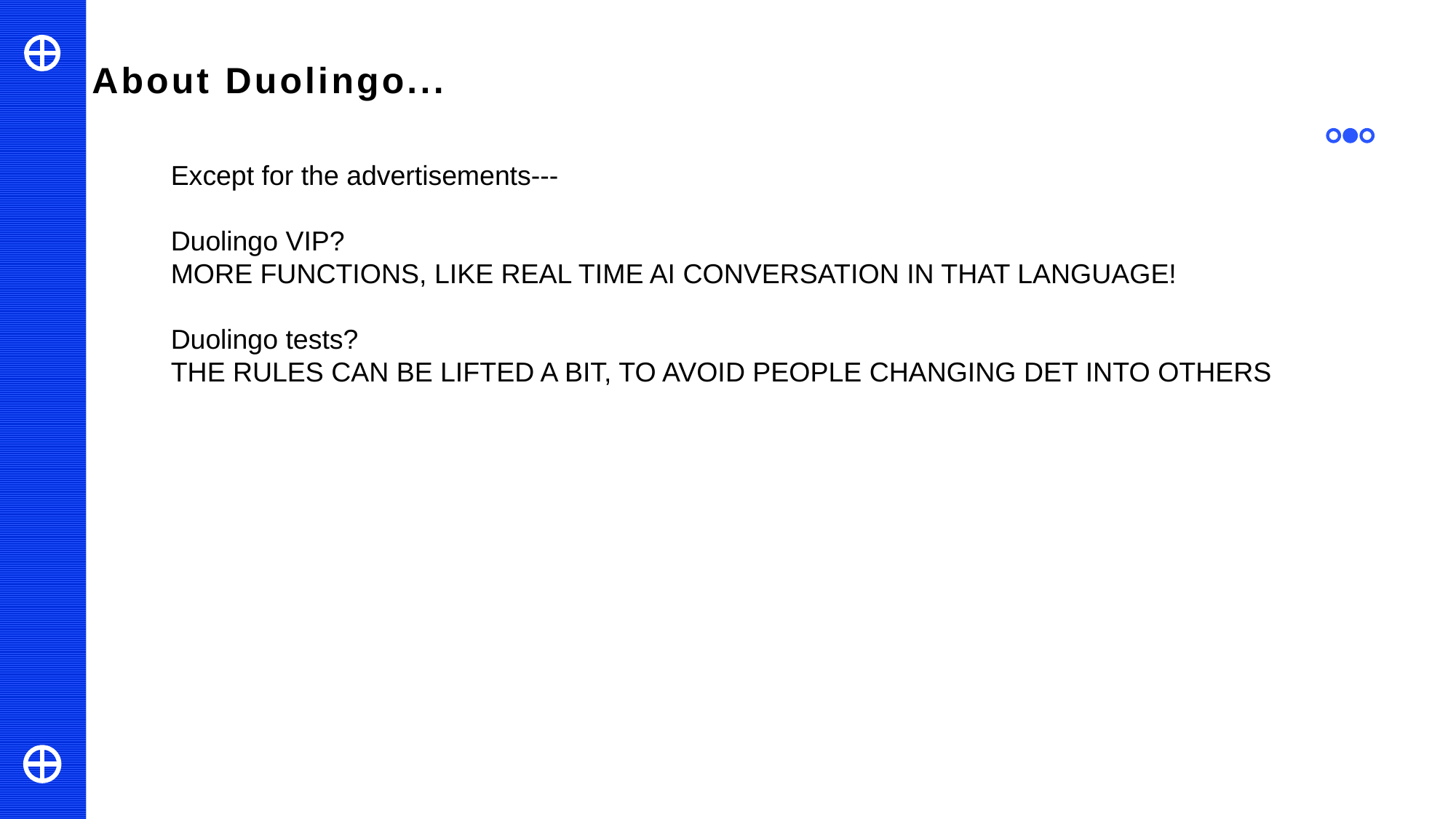

# About Duolingo...
Except for the advertisements---

Duolingo VIP?
MORE FUNCTIONS, LIKE REAL TIME AI CONVERSATION IN THAT LANGUAGE!

Duolingo tests?
THE RULES CAN BE LIFTED A BIT, TO AVOID PEOPLE CHANGING DET INTO OTHERS